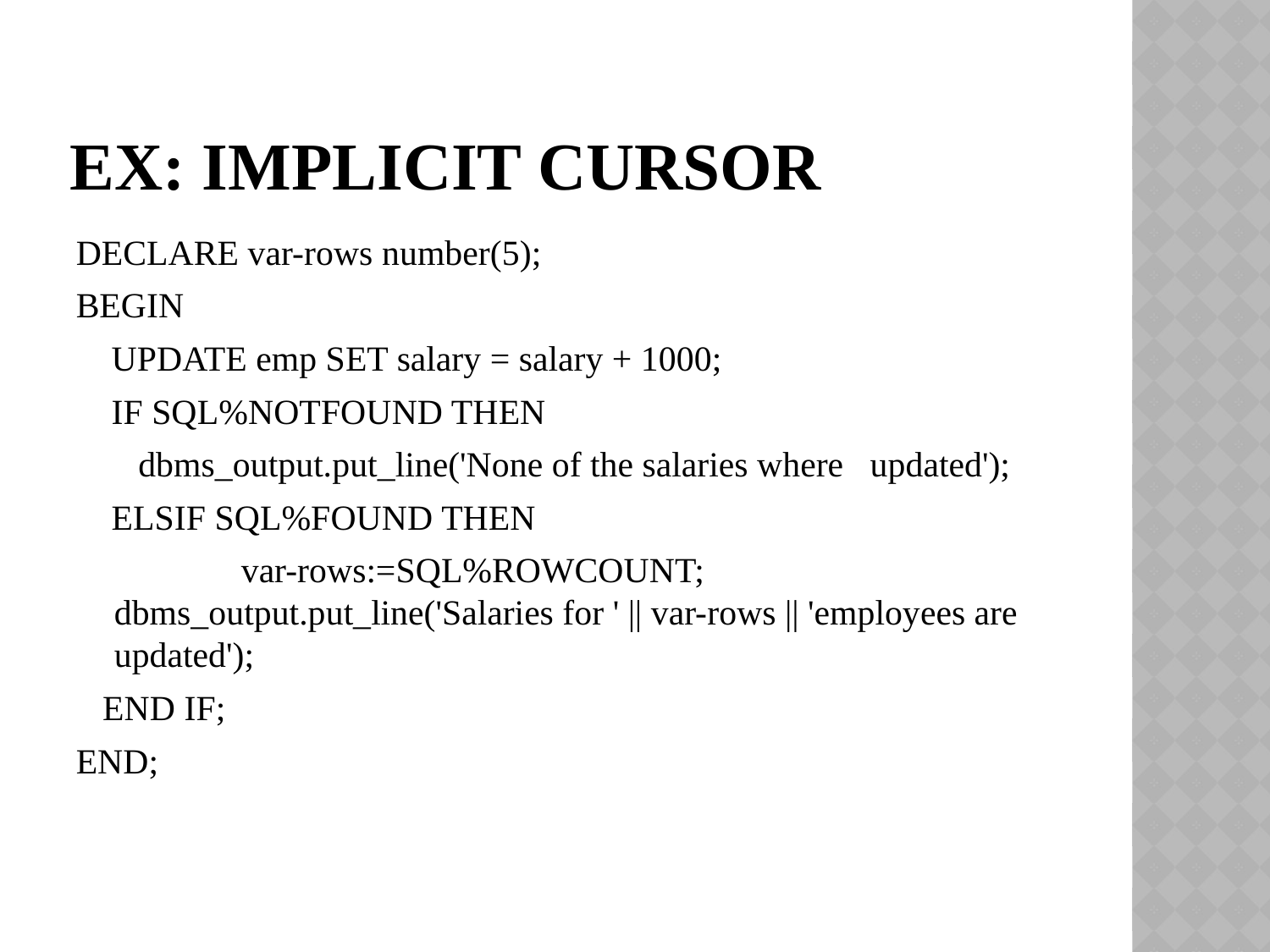

# Ex: Implicit Cursor
DECLARE var-rows number(5);
BEGIN
    UPDATE emp SET salary = salary + 1000;
    IF SQL%NOTFOUND THEN
       dbms_output.put_line('None of the salaries where   updated');
    ELSIF SQL%FOUND THEN
		var-rows:=SQL%ROWCOUNT;   dbms_output.put_line('Salaries for ' || var-rows || 'employees are updated');
   END IF;
END;